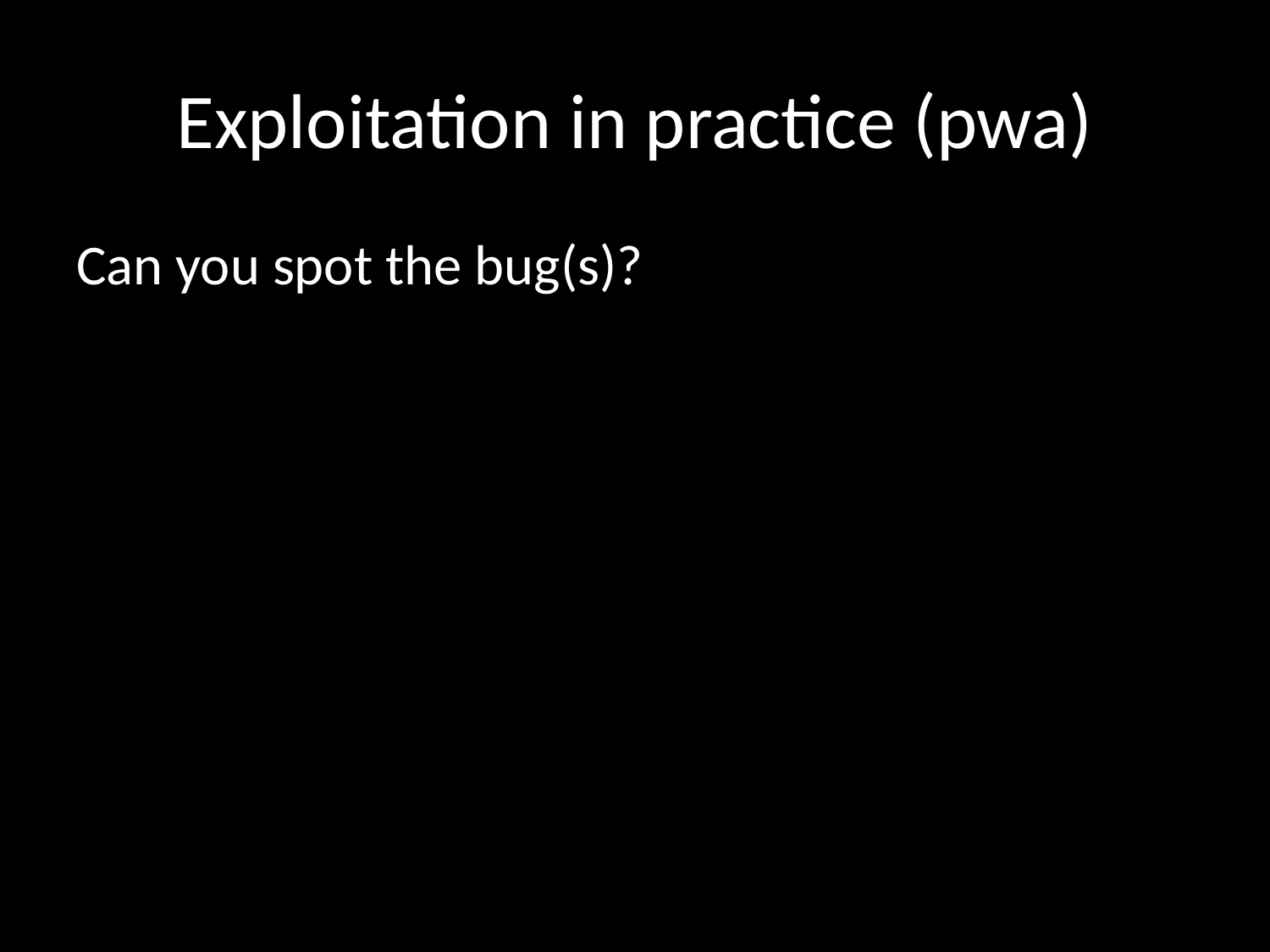

# Exploitation in practice (pwa)
Can you spot the bug(s)?